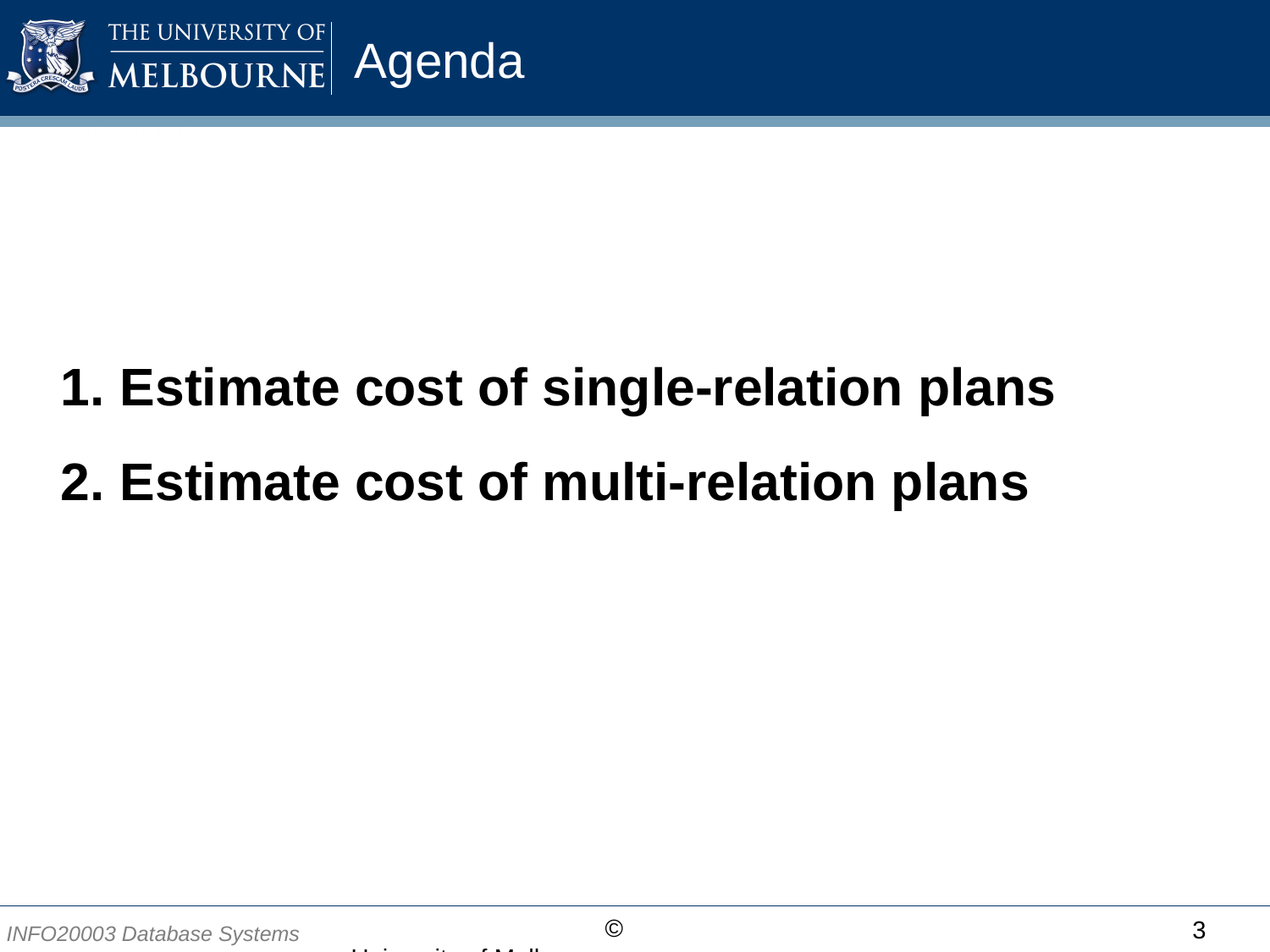

# Agenda

Estimate cost of single-relation plans
Estimate cost of multi-relation plans
3